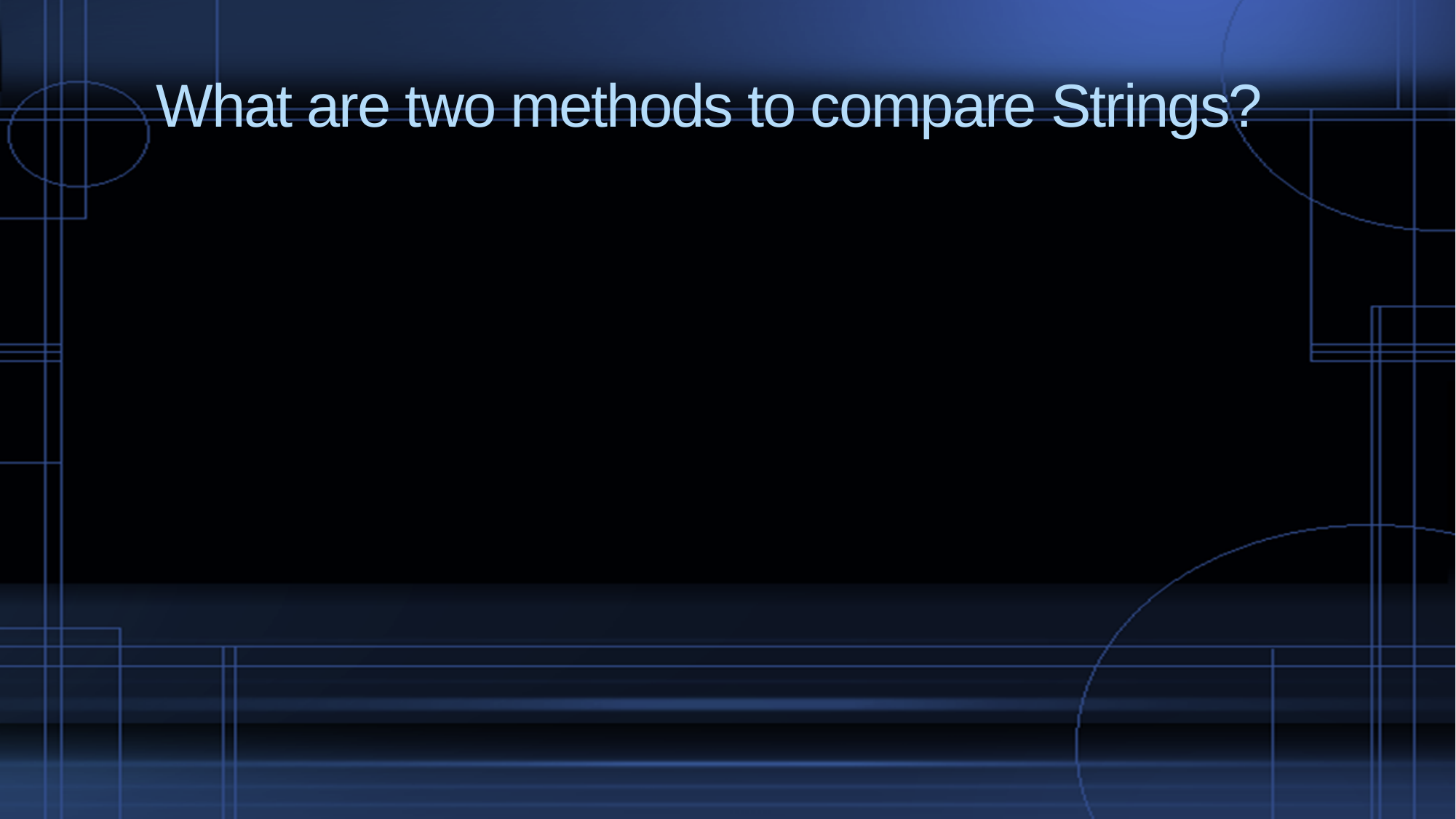

# What are two methods to compare Strings?